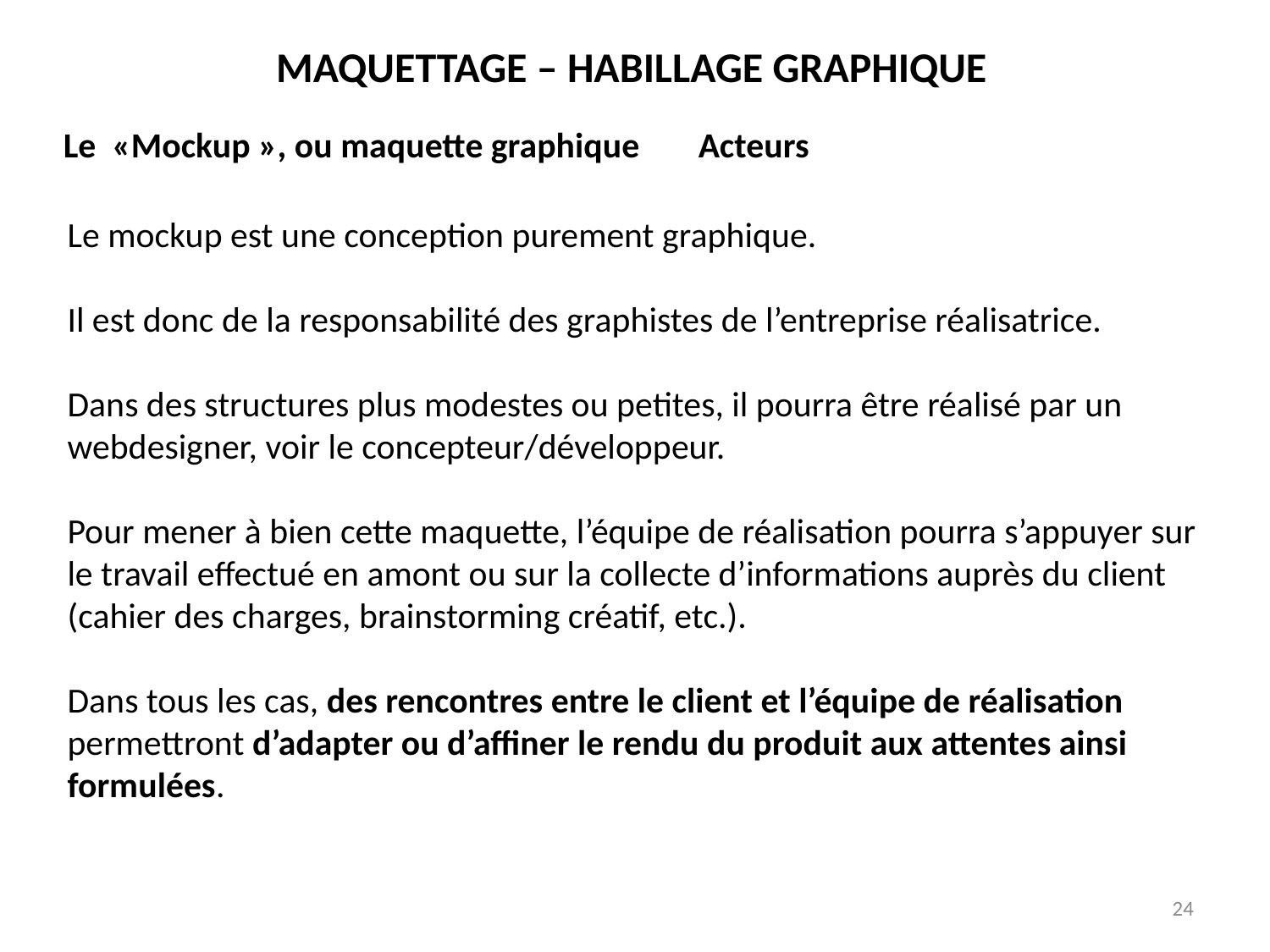

MAQUETTAGE – HABILLAGE GRAPHIQUE
Le  «Mockup », ou maquette graphique	Acteurs
Le mockup est une conception purement graphique.

Il est donc de la responsabilité des graphistes de l’entreprise réalisatrice.

Dans des structures plus modestes ou petites, il pourra être réalisé par un webdesigner, voir le concepteur/développeur.

Pour mener à bien cette maquette, l’équipe de réalisation pourra s’appuyer sur le travail effectué en amont ou sur la collecte d’informations auprès du client (cahier des charges, brainstorming créatif, etc.).

Dans tous les cas, des rencontres entre le client et l’équipe de réalisation permettront d’adapter ou d’affiner le rendu du produit aux attentes ainsi formulées.
24